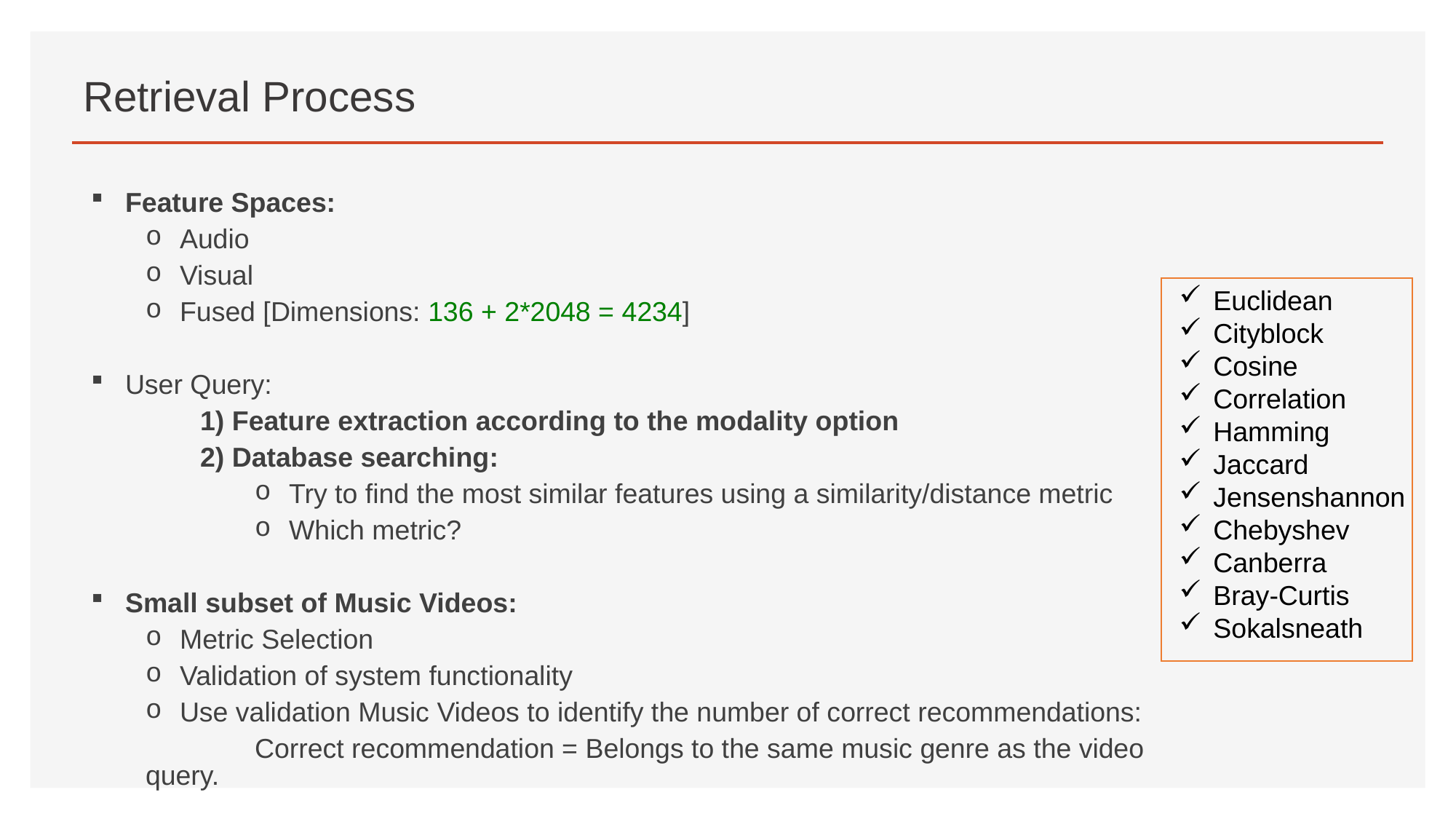

# Retrieval Process
Feature Spaces:
Audio
Visual
Fused [Dimensions: 136 + 2*2048 = 4234]

User Query:
	1) Feature extraction according to the modality option
	2) Database searching:
Try to find the most similar features using a similarity/distance metric
Which metric?

Small subset of Music Videos:
Metric Selection
Validation of system functionality
Use validation Music Videos to identify the number of correct recommendations:
	Correct recommendation = Belongs to the same music genre as the video query.

Euclidean
Cityblock
Cosine
Correlation
Hamming
Jaccard
Jensenshannon
Chebyshev
Canberra
Bray-Curtis
Sokalsneath